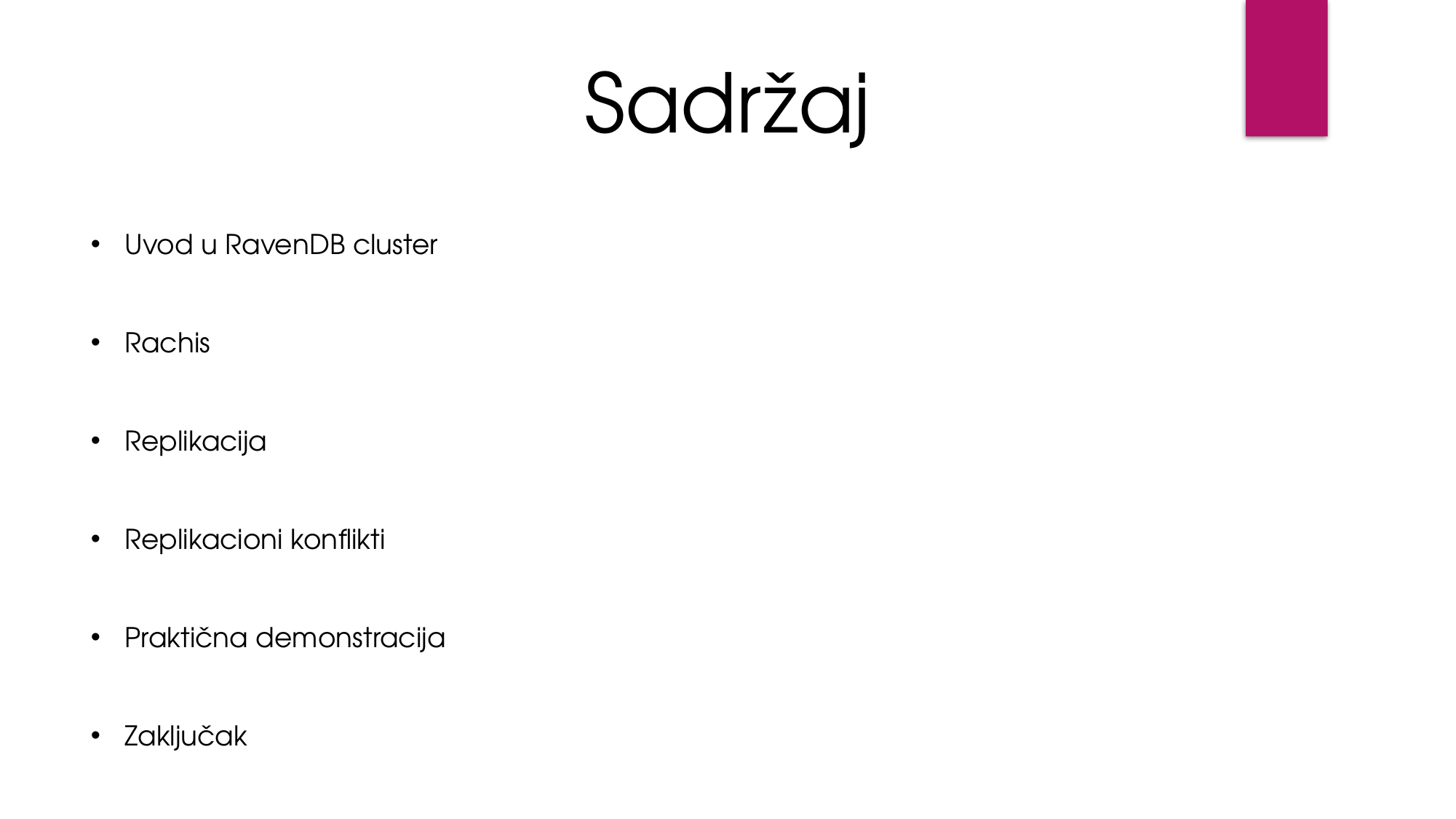

Sadržaj
Uvod u RavenDB cluster
Rachis
Replikacija
Replikacioni konflikti
Praktična demonstracija
Zaključak